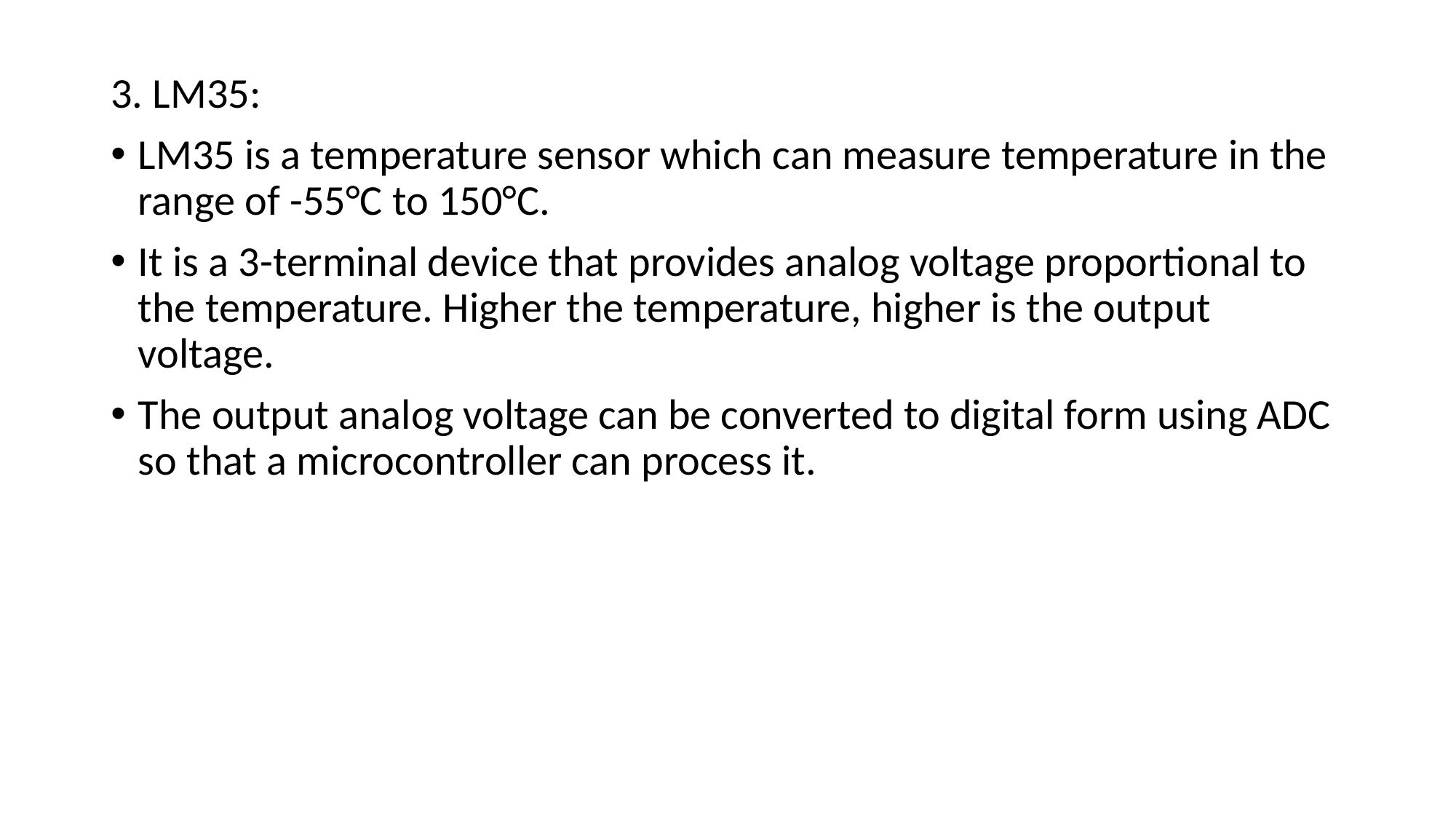

3. LM35:
LM35 is a temperature sensor which can measure temperature in the range of -55°C to 150°C.
It is a 3-terminal device that provides analog voltage proportional to the temperature. Higher the temperature, higher is the output voltage.
The output analog voltage can be converted to digital form using ADC so that a microcontroller can process it.